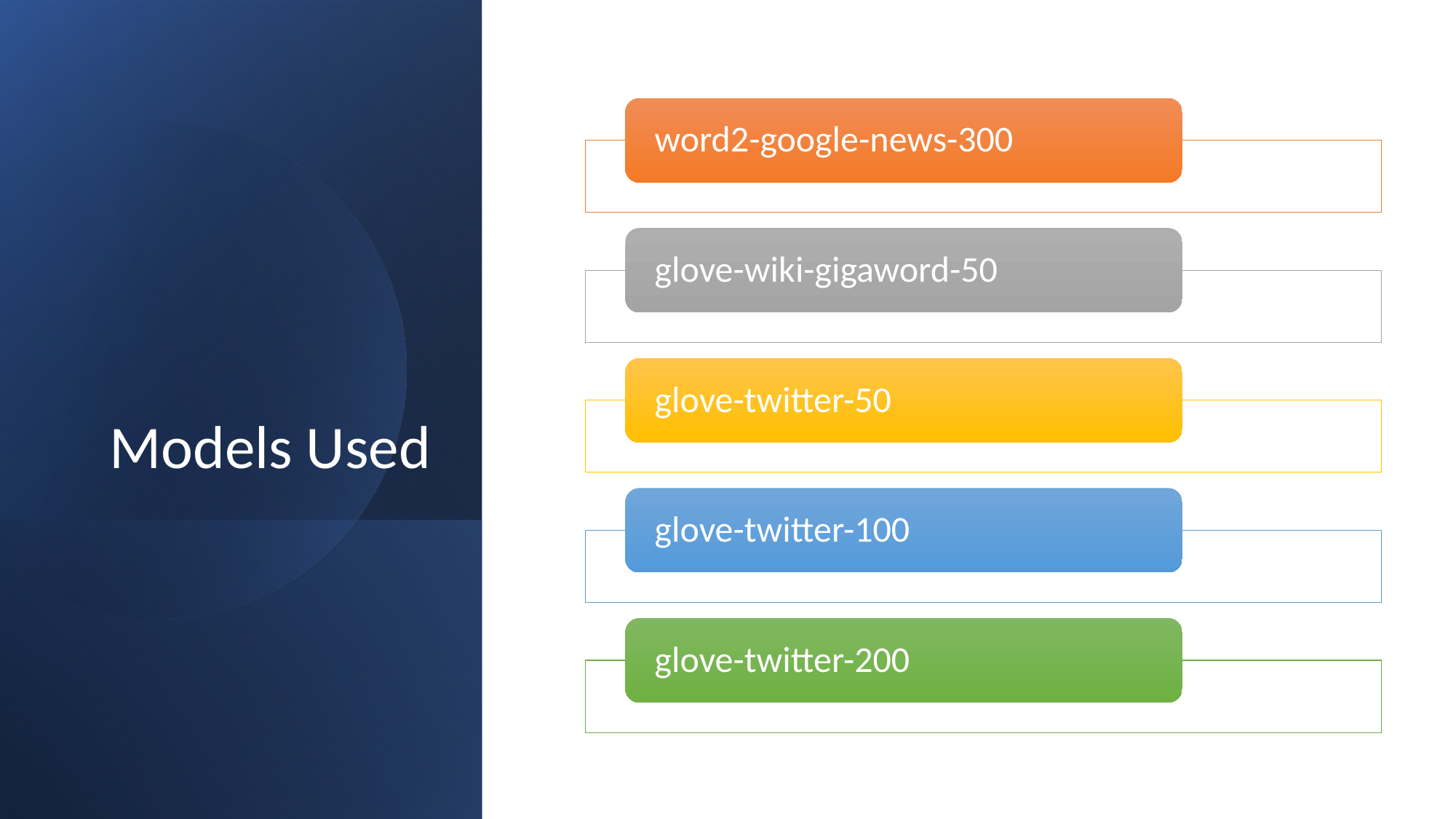

word2-google-news-300
glove-wiki-gigaword-50
glove-twitter-50
glove-twitter-100
glove-twitter-200

# Models Used